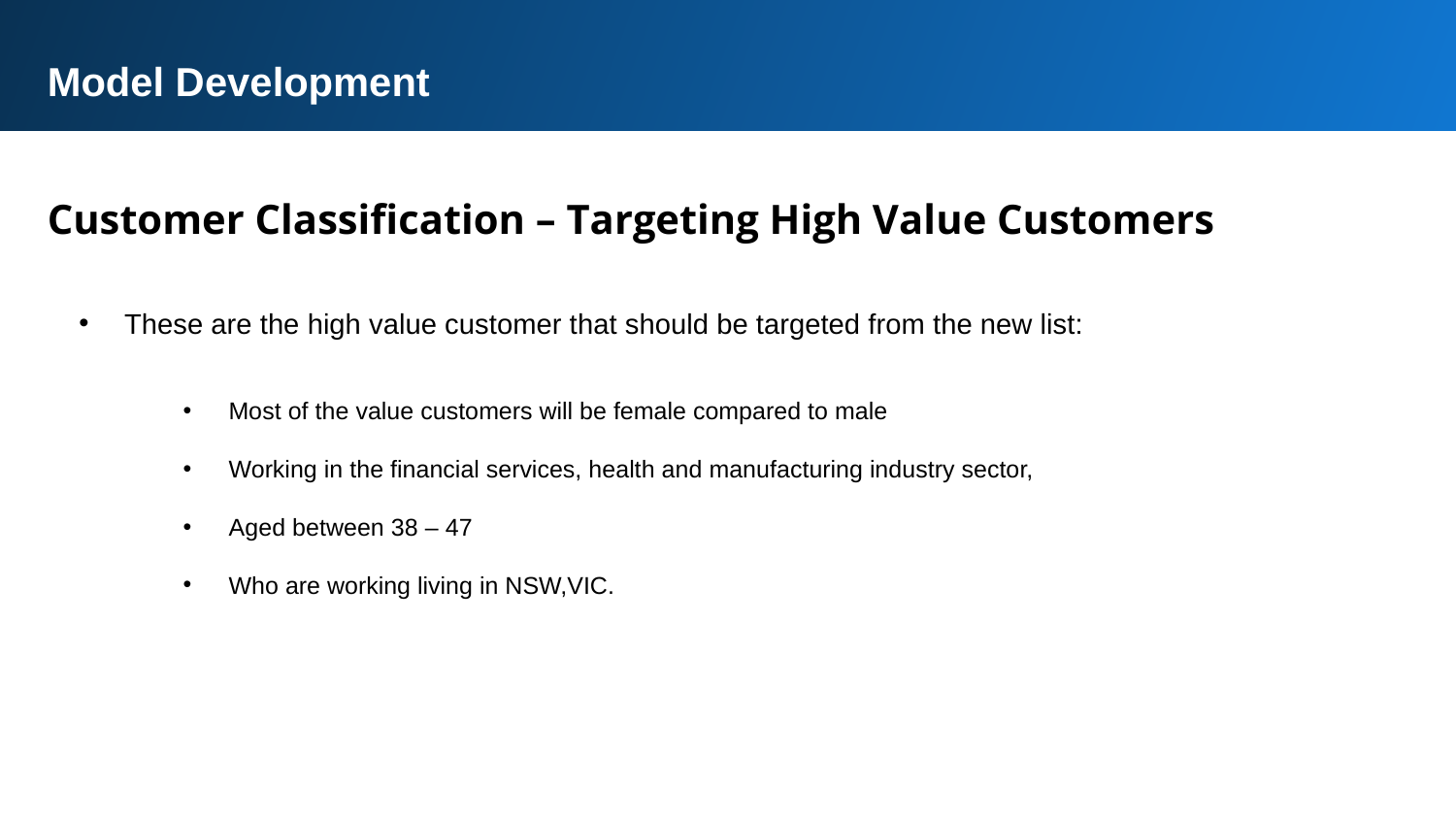

Model Development
Customer Classification – Targeting High Value Customers
These are the high value customer that should be targeted from the new list:

Most of the value customers will be female compared to male
Working in the financial services, health and manufacturing industry sector,
Aged between 38 – 47
Who are working living in NSW,VIC.